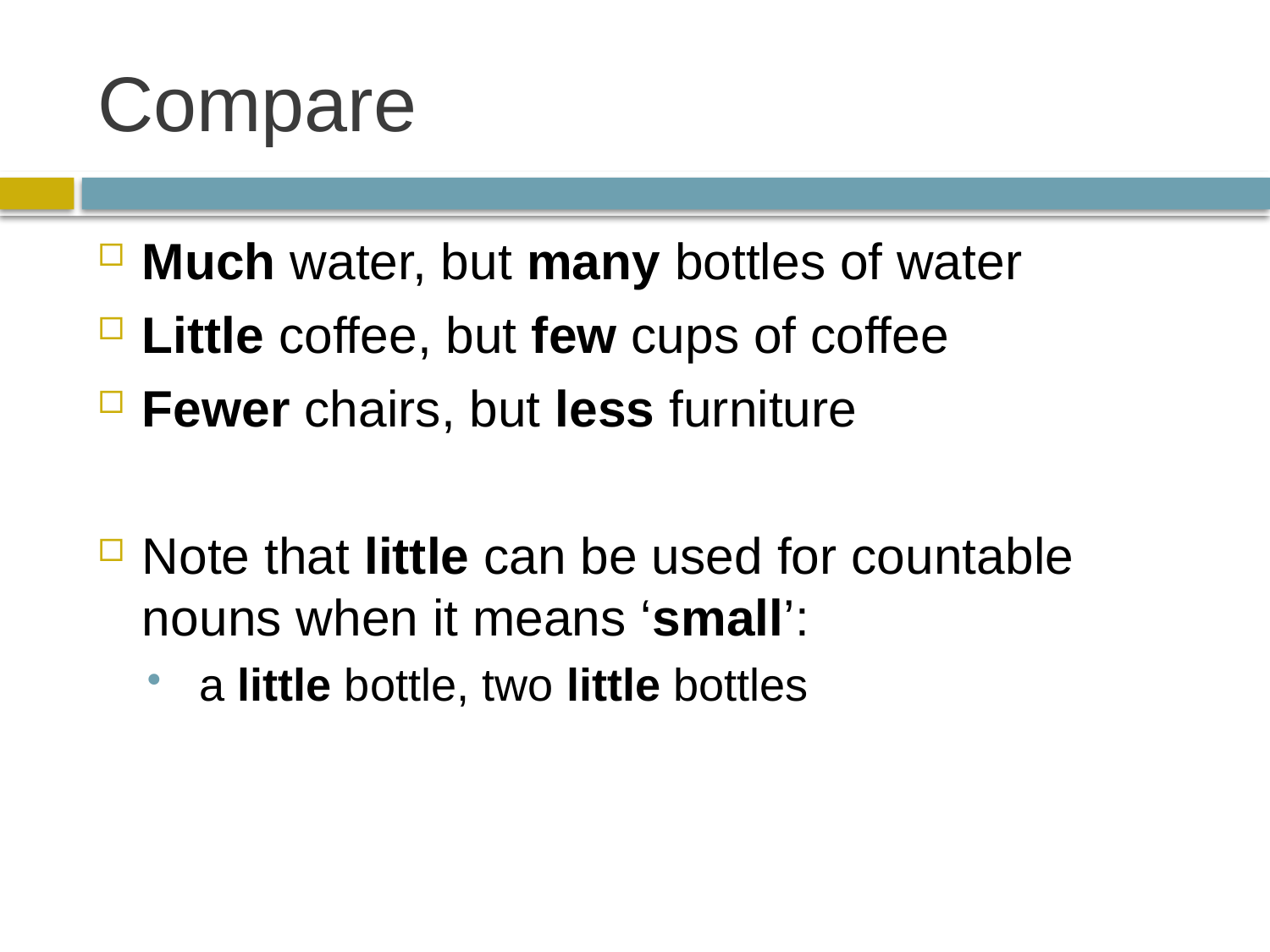

# Compare
Much water, but many bottles of water
Little coffee, but few cups of coffee
Fewer chairs, but less furniture

Note that little can be used for countable nouns when it means ‘small’:
 a little bottle, two little bottles